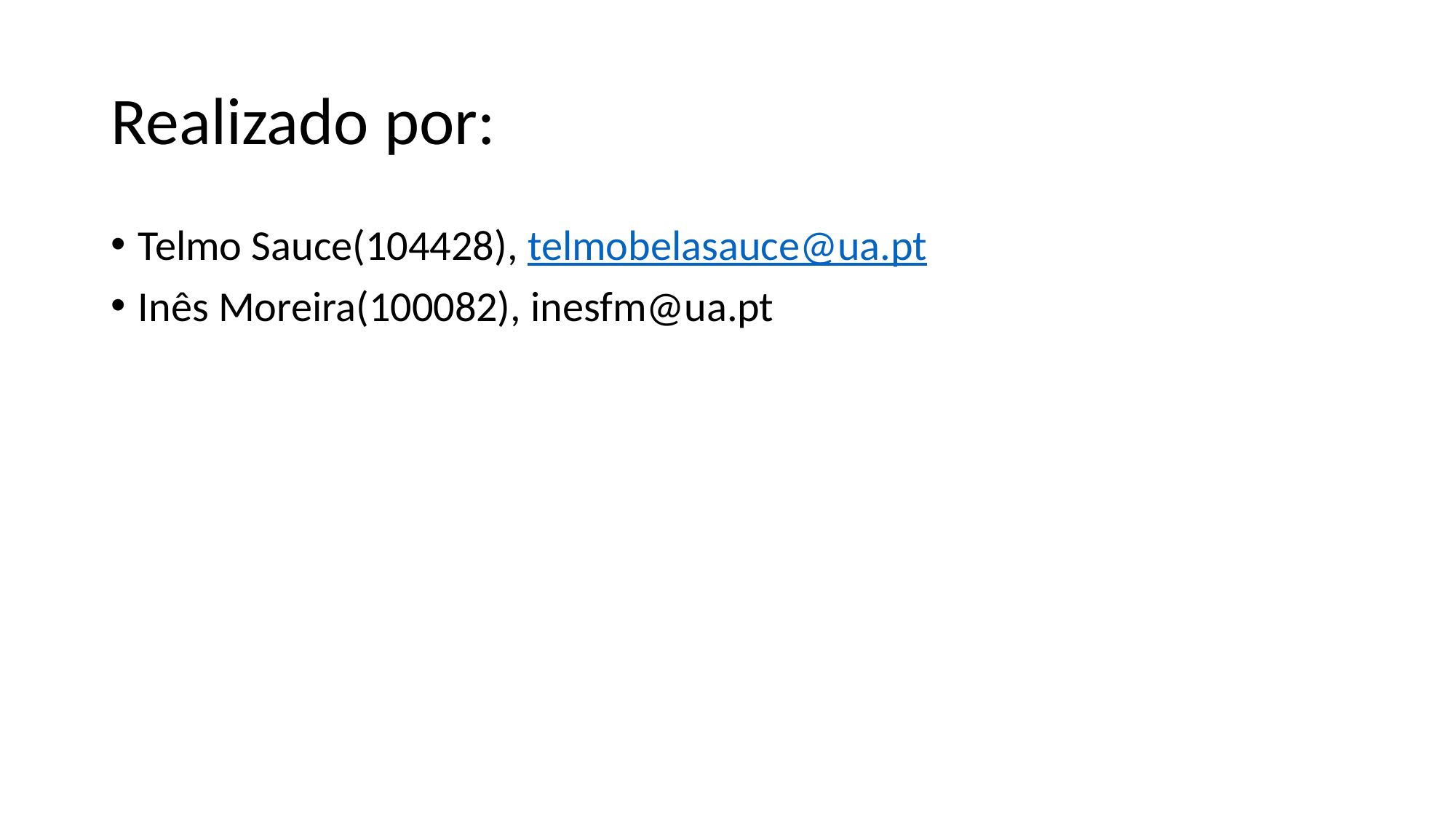

# Realizado por:
Telmo Sauce(104428), telmobelasauce@ua.pt
Inês Moreira(100082), inesfm@ua.pt